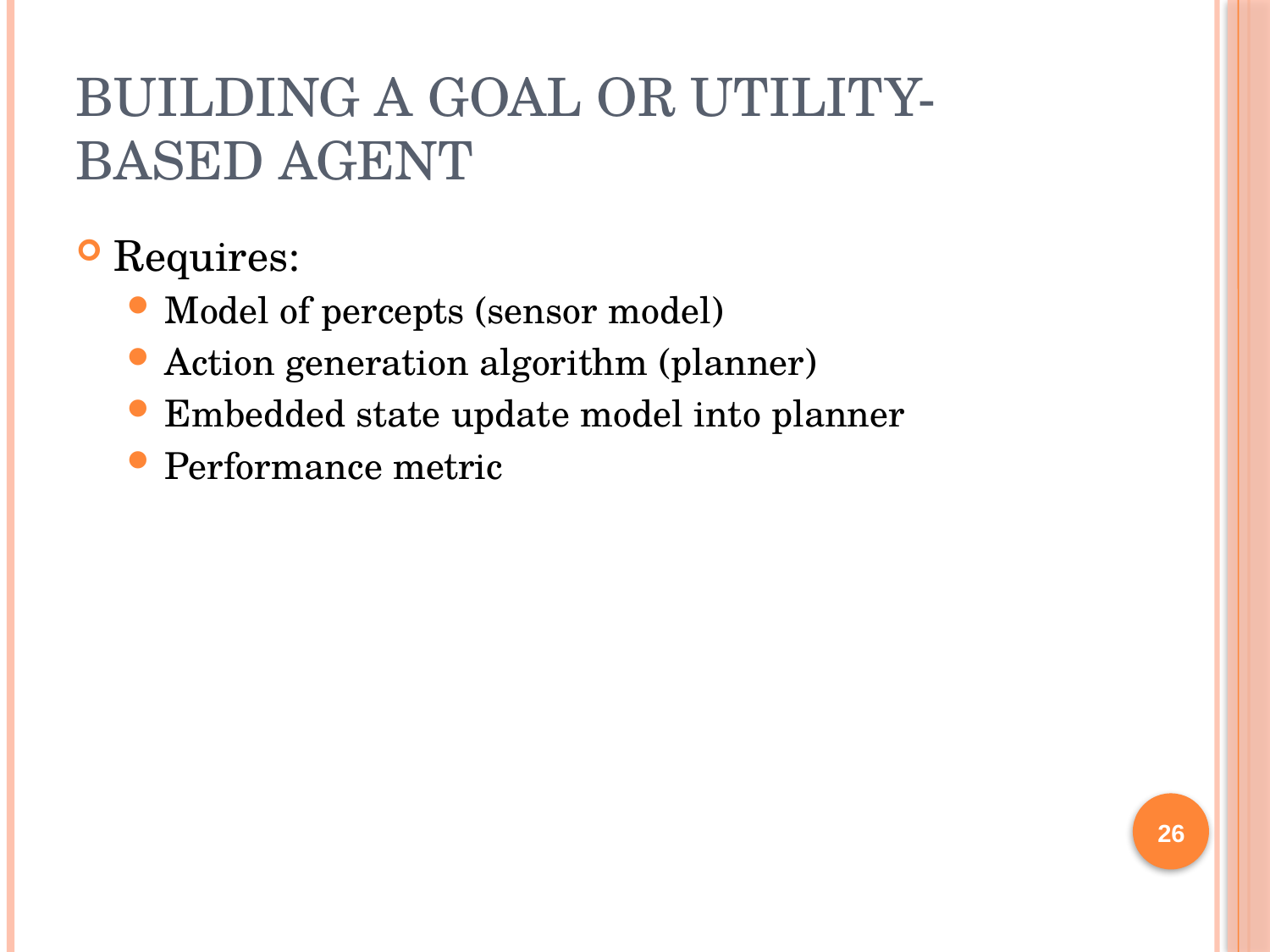

# Building a Goal or Utility-based Agent
Requires:
Model of percepts (sensor model)
Action generation algorithm (planner)
Embedded state update model into planner
Performance metric

26